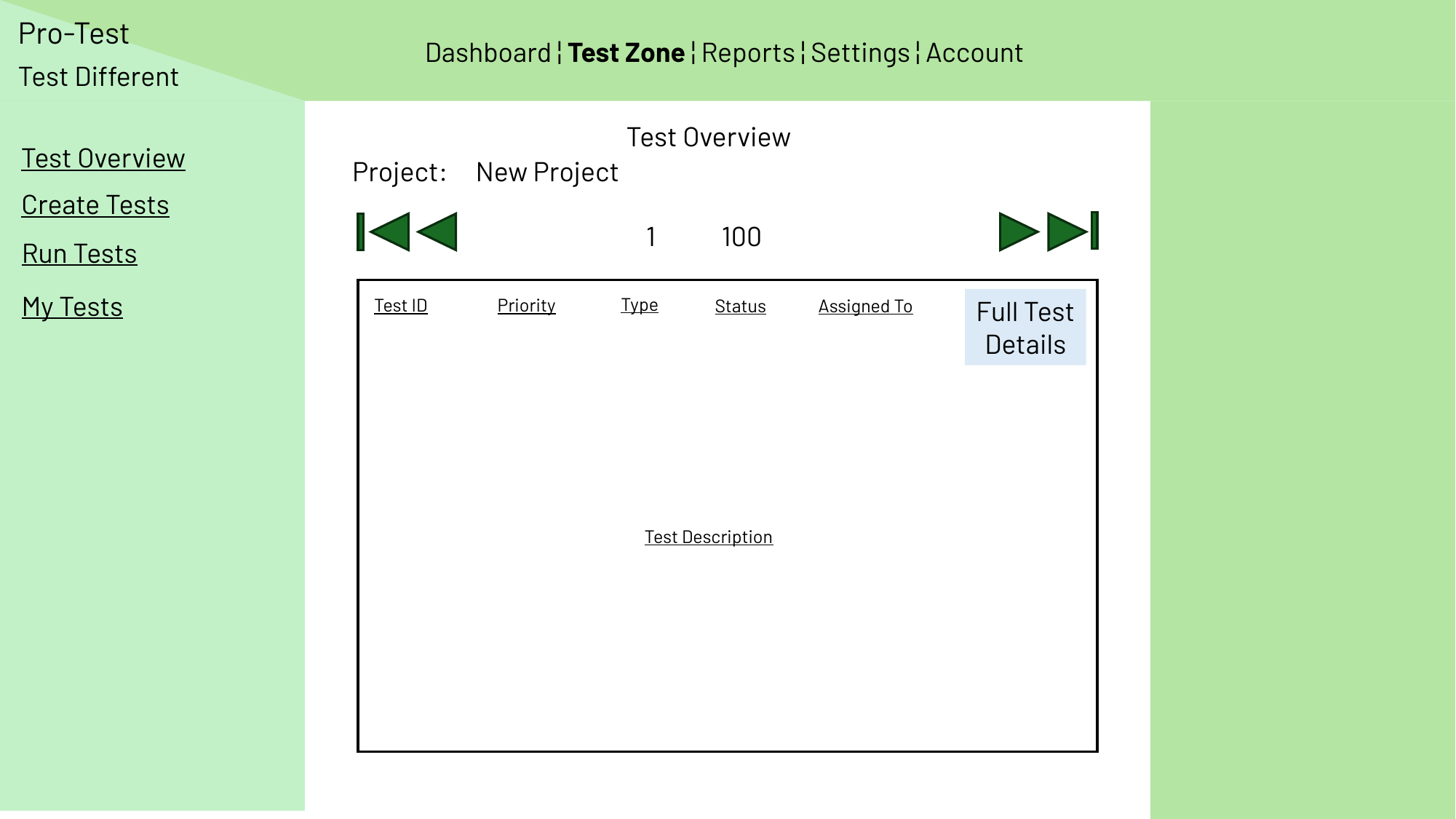

Pro-Test
Dashboard ¦ Test Zone ¦ Reports ¦ Settings ¦ Account
Test Different

Test Overview
Test Overview
New Project
Project:
Create Tests

100
1
Run Tests

My Tests
Type
Priority
Test ID
Full Test Details
Status
Assigned To
Test Description